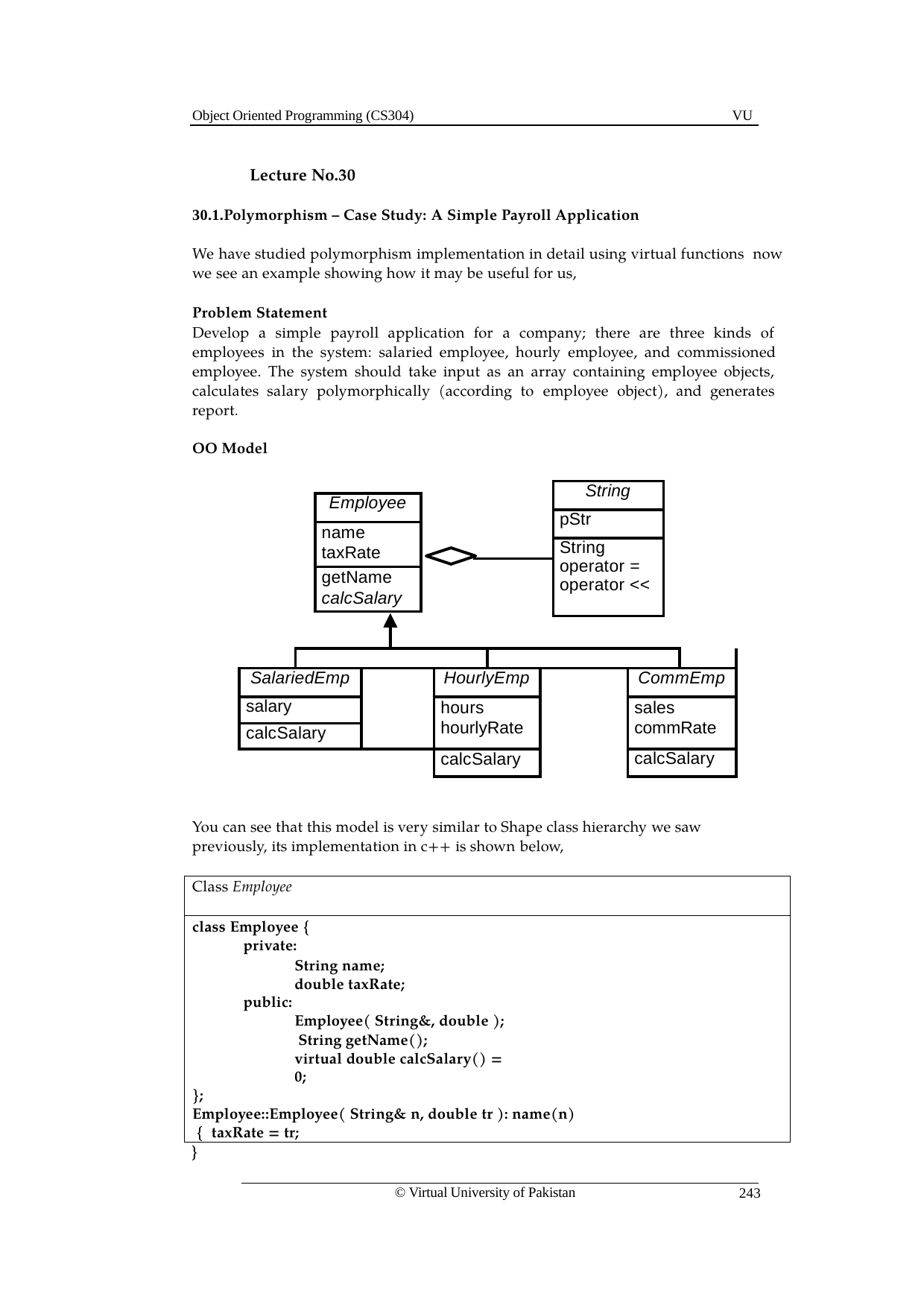

Object Oriented Programming (CS304)
VU

Lecture No.30

30.1.Polymorphism – Case Study: A Simple Payroll Application

We have studied polymorphism implementation in detail using virtual functions  now we see an example showing how it may be useful for us,

Problem Statement
Develop a simple payroll application for a company; there are three kinds of  employees in the system: salaried employee, hourly employee, and commissioned  employee. The system should take input as an array containing employee objects,
calculates salary polymorphically (according to employee object), and generates  report.

OO Model
|  | String |
| --- | --- |
|  | pStr |
|  | String operator = operator << |
|  |  |
| Employee |
| --- |
| name taxRate |
| getName calcSalary |

|  |  |  |  |  |  |  |  |
| --- | --- | --- | --- | --- | --- | --- | --- |
| SalariedEmp |  |  | HourlyEmp |  |  | CommEmp |  |
| salary |  |  | hours hourlyRate |  |  | sales commRate |  |
| calcSalary |  |  |  |  |  |  |  |
|  |  |  | calcSalary |  |  | calcSalary |  |
You can see that this model is very similar to Shape class hierarchy we saw  previously, its implementation in c++ is shown below,

Class Employee

class Employee {
private:
String name;  double taxRate;
public:
Employee( String&, double );  String getName();
virtual double calcSalary() = 0;
};
Employee::Employee( String& n, double tr ): name(n){  taxRate = tr;
}

© Virtual University of Pakistan

243